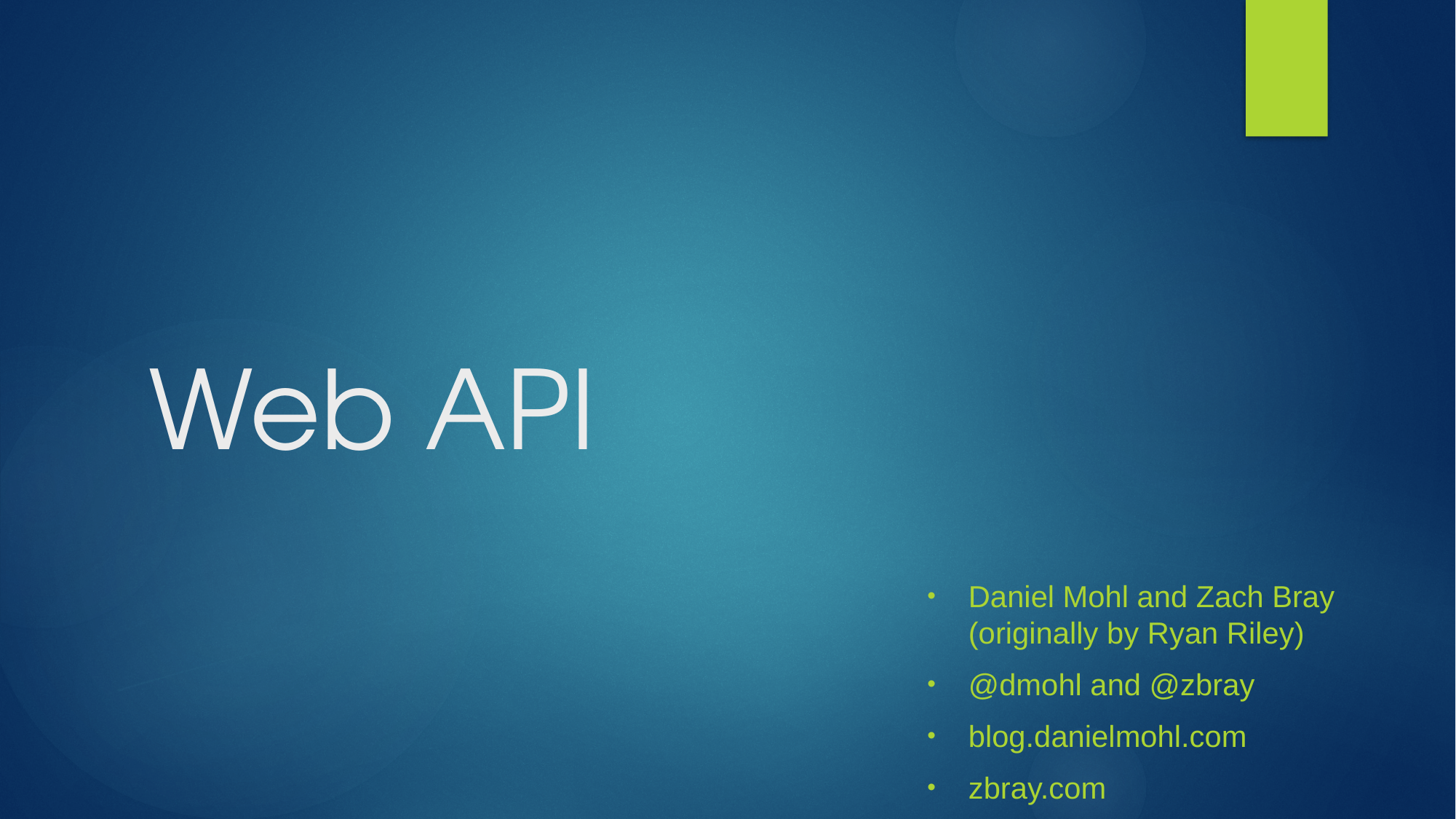

# Web API
Daniel Mohl and Zach Bray (originally by Ryan Riley)
@dmohl and @zbray
blog.danielmohl.com
zbray.com